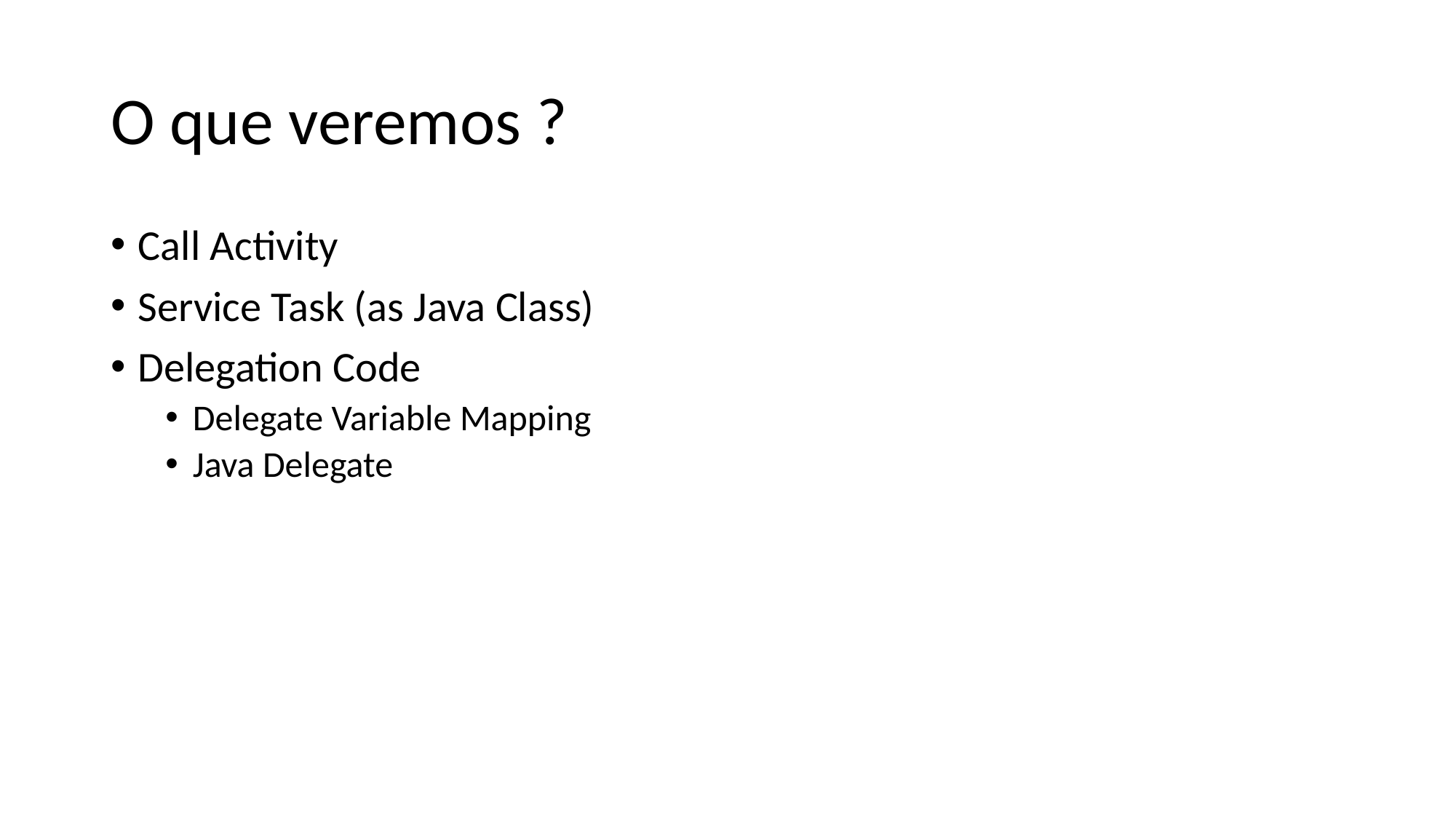

# O que veremos ?
Call Activity
Service Task (as Java Class)
Delegation Code
Delegate Variable Mapping
Java Delegate